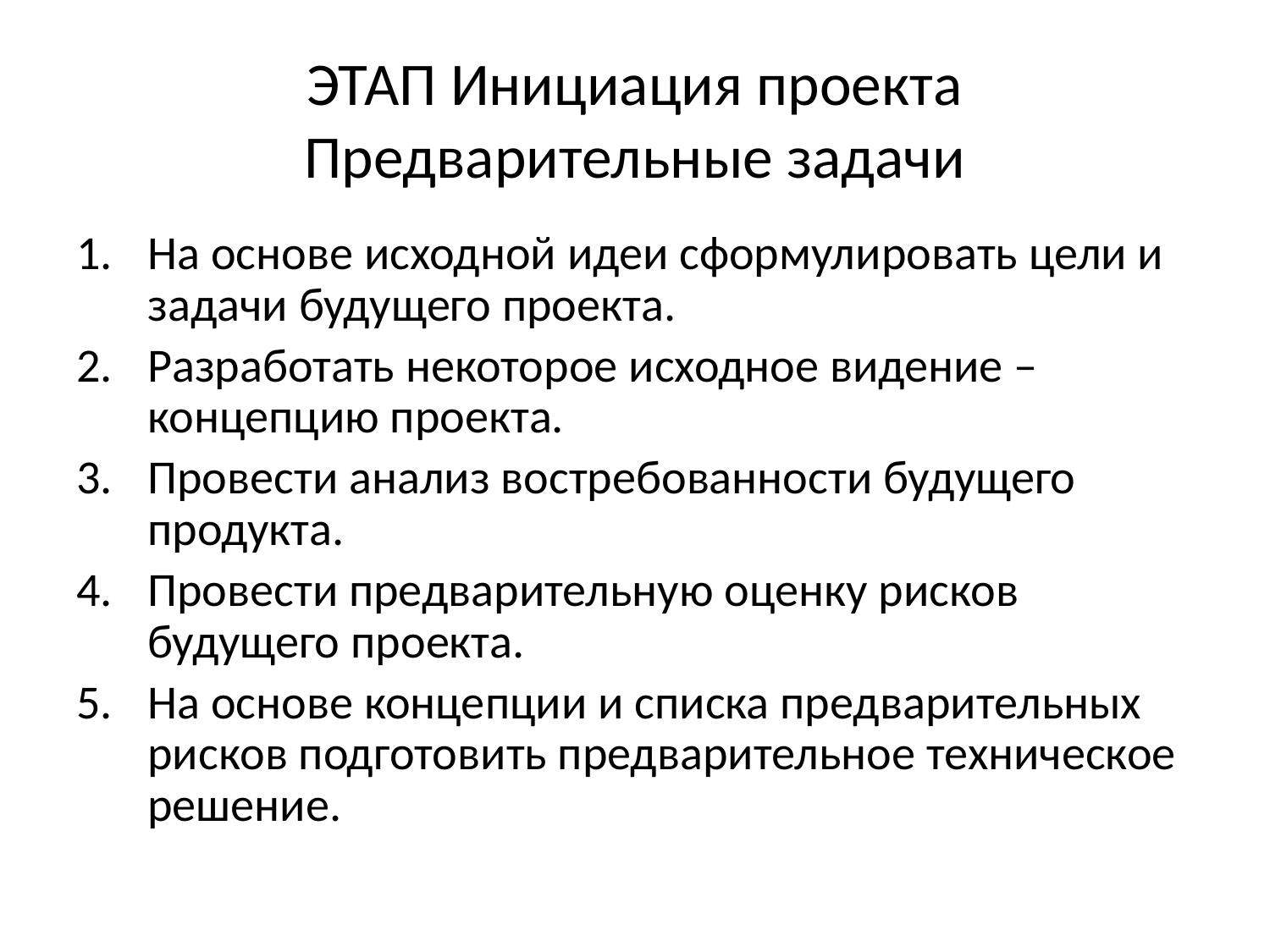

# ЭТАП Инициация проекта Предварительные задачи
На основе исходной идеи сформулировать цели и задачи будущего проекта.
Разработать некоторое исходное видение – концепцию проекта.
Провести анализ востребованности будущего продукта.
Провести предварительную оценку рисков будущего проекта.
На основе концепции и списка предварительных рисков подготовить предварительное техническое решение.